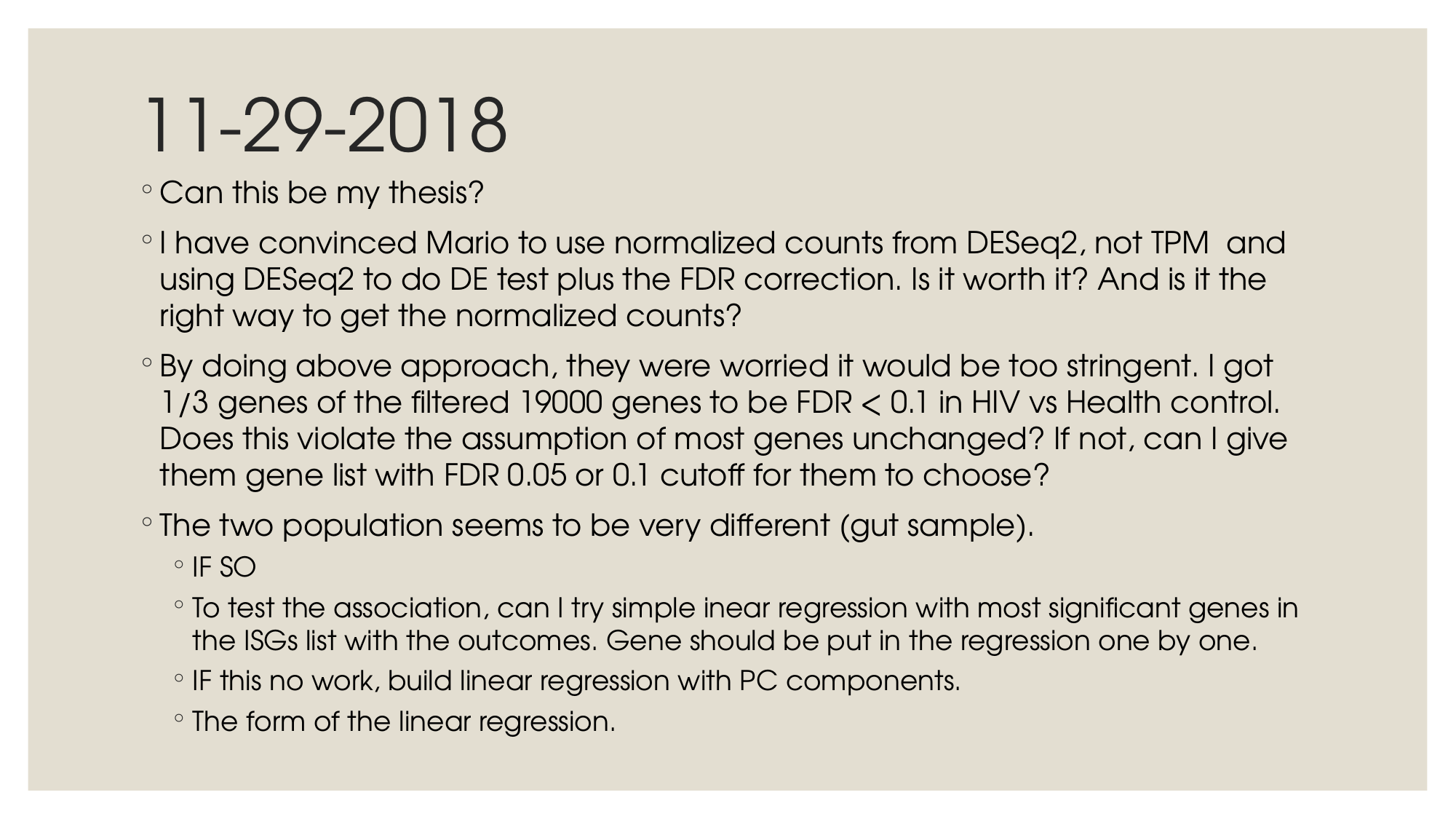

# 11-29-2018
Can this be my thesis?
I have convinced Mario to use normalized counts from DESeq2, not TPM  and using DESeq2 to do DE test plus the FDR correction. Is it worth it? And is it the right way to get the normalized counts?
By doing above approach, they were worried it would be too stringent. I got 1/3 genes of the filtered 19000 genes to be FDR < 0.1 in HIV vs Health control. Does this violate the assumption of most genes unchanged? If not, can I give them gene list with FDR 0.05 or 0.1 cutoff for them to choose?
The two population seems to be very different (gut sample).
IF SO
To test the association, can I try simple inear regression with most significant genes in the ISGs list with the outcomes. Gene should be put in the regression one by one.
IF this no work, build linear regression with PC components.
The form of the linear regression.